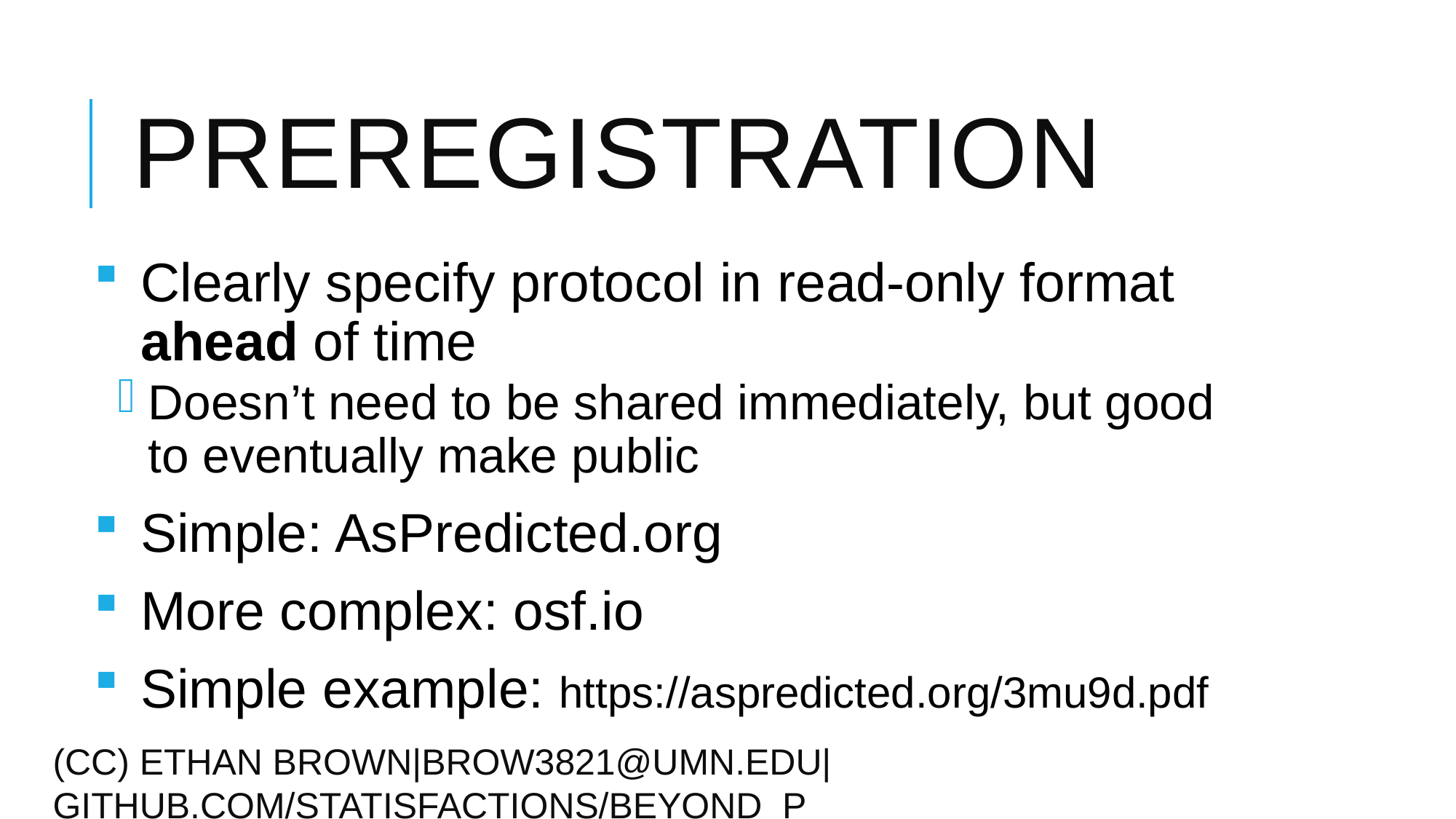

# Preregistration
Clearly specify protocol in read-only format ahead of time
Doesn’t need to be shared immediately, but good to eventually make public
Simple: AsPredicted.org
More complex: osf.io
Simple example: https://aspredicted.org/3mu9d.pdf
(CC) ETHAN BROwN|brow3821@umn.edu|github.com/statisfactions/beyond_P